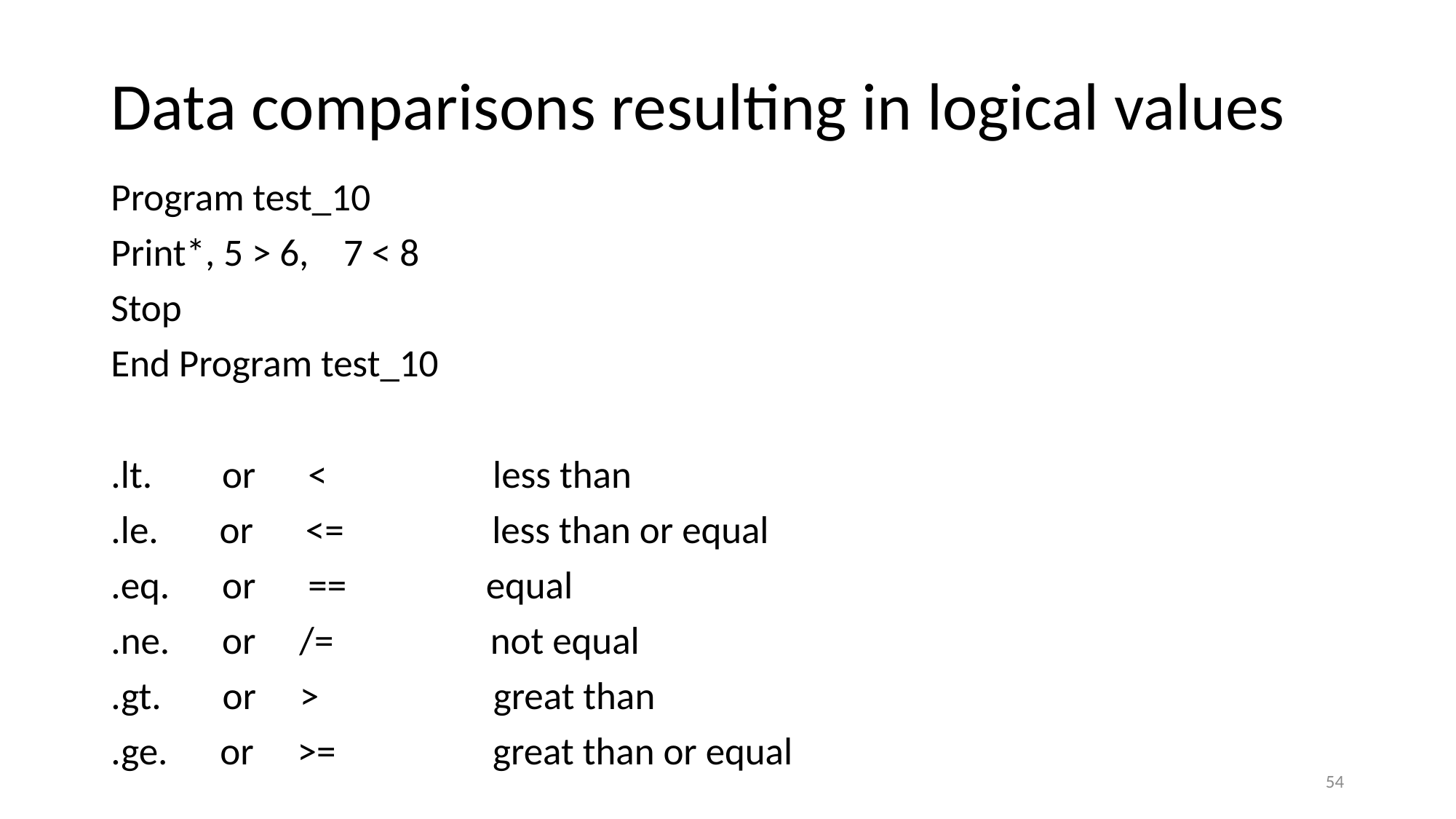

# Data comparisons resulting in logical values
Program test_10
Print*, 5 > 6,    7 < 8
Stop
End Program test_10

.lt.        or      <                   less than
.le.       or      <=                 less than or equal
.eq.      or      ==                equal
.ne.      or     /=                  not equal
.gt.       or     >                    great than
.ge.      or     >=                  great than or equal

54